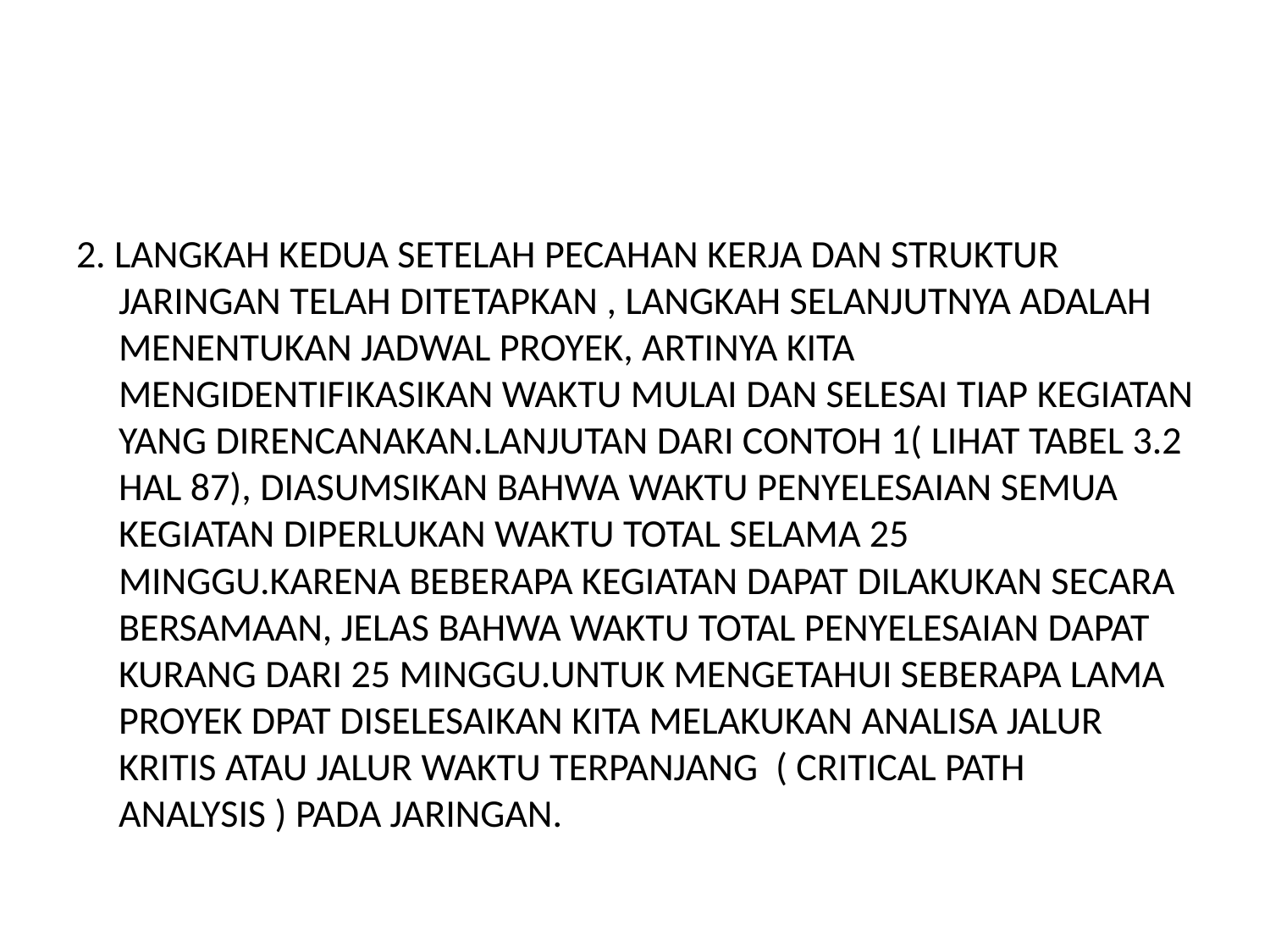

#
2. LANGKAH KEDUA SETELAH PECAHAN KERJA DAN STRUKTUR JARINGAN TELAH DITETAPKAN , LANGKAH SELANJUTNYA ADALAH MENENTUKAN JADWAL PROYEK, ARTINYA KITA MENGIDENTIFIKASIKAN WAKTU MULAI DAN SELESAI TIAP KEGIATAN YANG DIRENCANAKAN.LANJUTAN DARI CONTOH 1( LIHAT TABEL 3.2 HAL 87), DIASUMSIKAN BAHWA WAKTU PENYELESAIAN SEMUA KEGIATAN DIPERLUKAN WAKTU TOTAL SELAMA 25 MINGGU.KARENA BEBERAPA KEGIATAN DAPAT DILAKUKAN SECARA BERSAMAAN, JELAS BAHWA WAKTU TOTAL PENYELESAIAN DAPAT KURANG DARI 25 MINGGU.UNTUK MENGETAHUI SEBERAPA LAMA PROYEK DPAT DISELESAIKAN KITA MELAKUKAN ANALISA JALUR KRITIS ATAU JALUR WAKTU TERPANJANG  ( CRITICAL PATH ANALYSIS ) PADA JARINGAN.